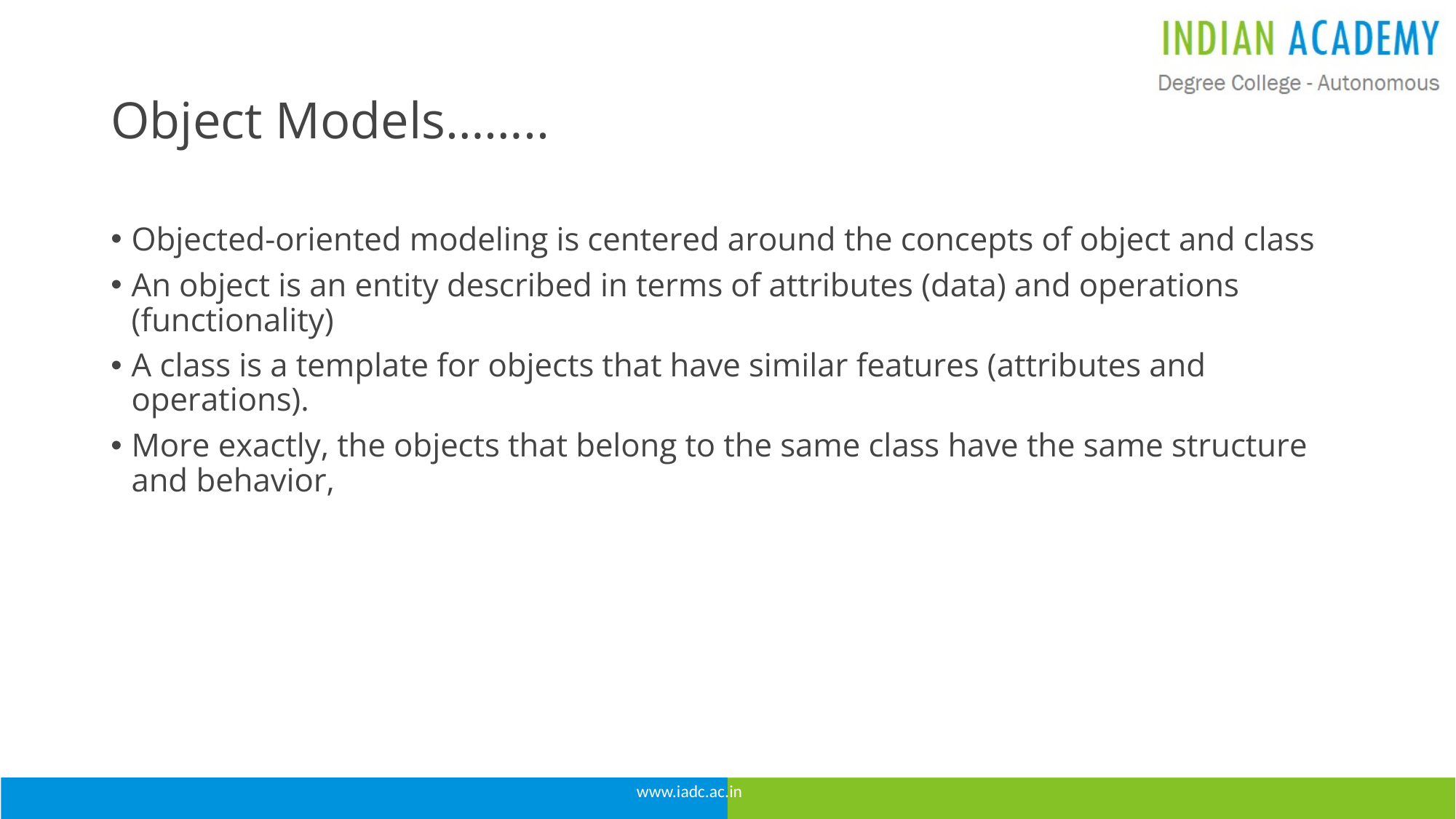

# Object Models……..
Objected-oriented modeling is centered around the concepts of object and class
An object is an entity described in terms of attributes (data) and operations (functionality)
A class is a template for objects that have similar features (attributes and operations).
More exactly, the objects that belong to the same class have the same structure and behavior,